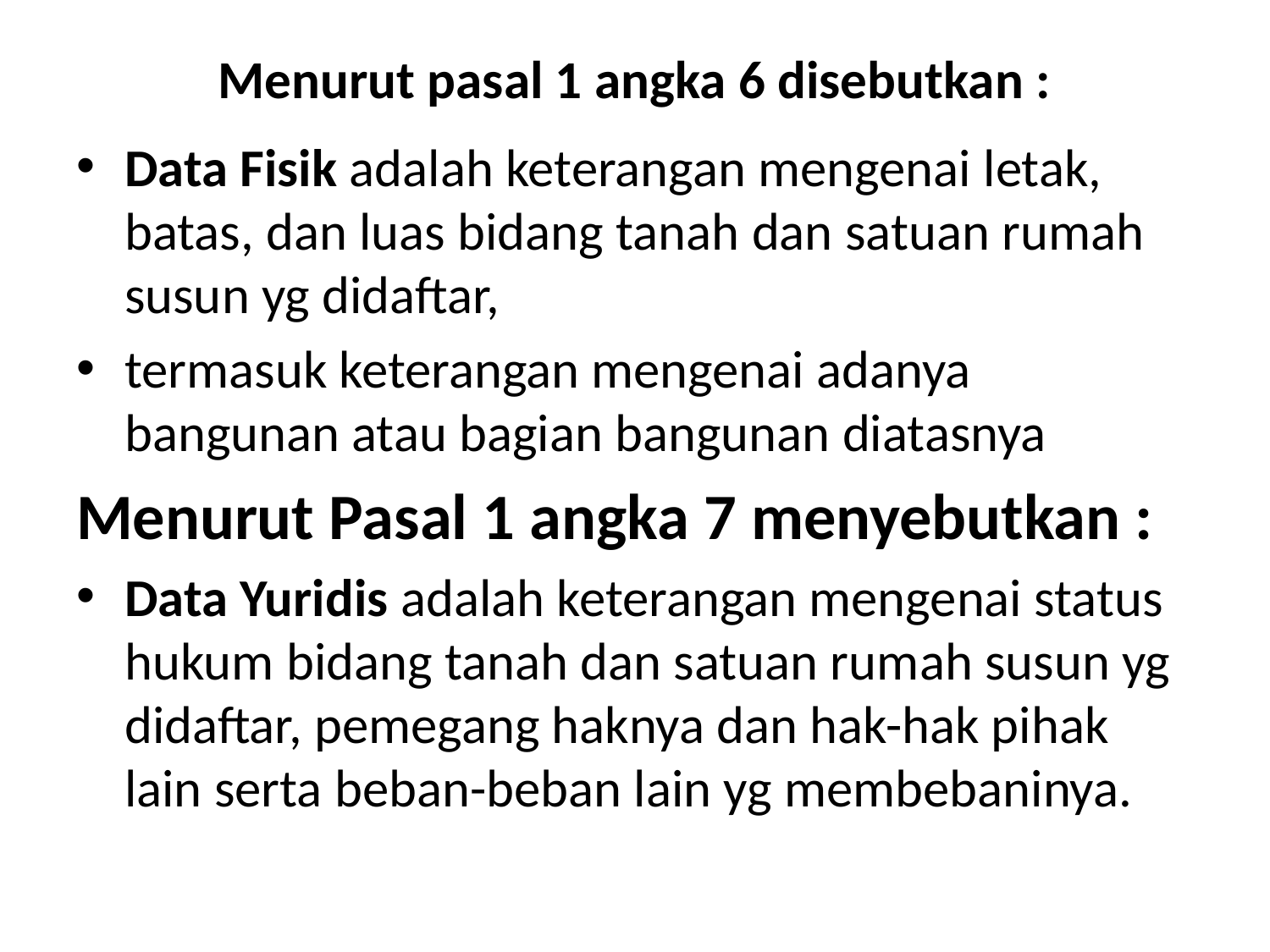

# Menurut pasal 1 angka 6 disebutkan :
Data Fisik adalah keterangan mengenai letak, batas, dan luas bidang tanah dan satuan rumah susun yg didaftar,
termasuk keterangan mengenai adanya bangunan atau bagian bangunan diatasnya
Menurut Pasal 1 angka 7 menyebutkan :
Data Yuridis adalah keterangan mengenai status hukum bidang tanah dan satuan rumah susun yg didaftar, pemegang haknya dan hak-hak pihak lain serta beban-beban lain yg membebaninya.